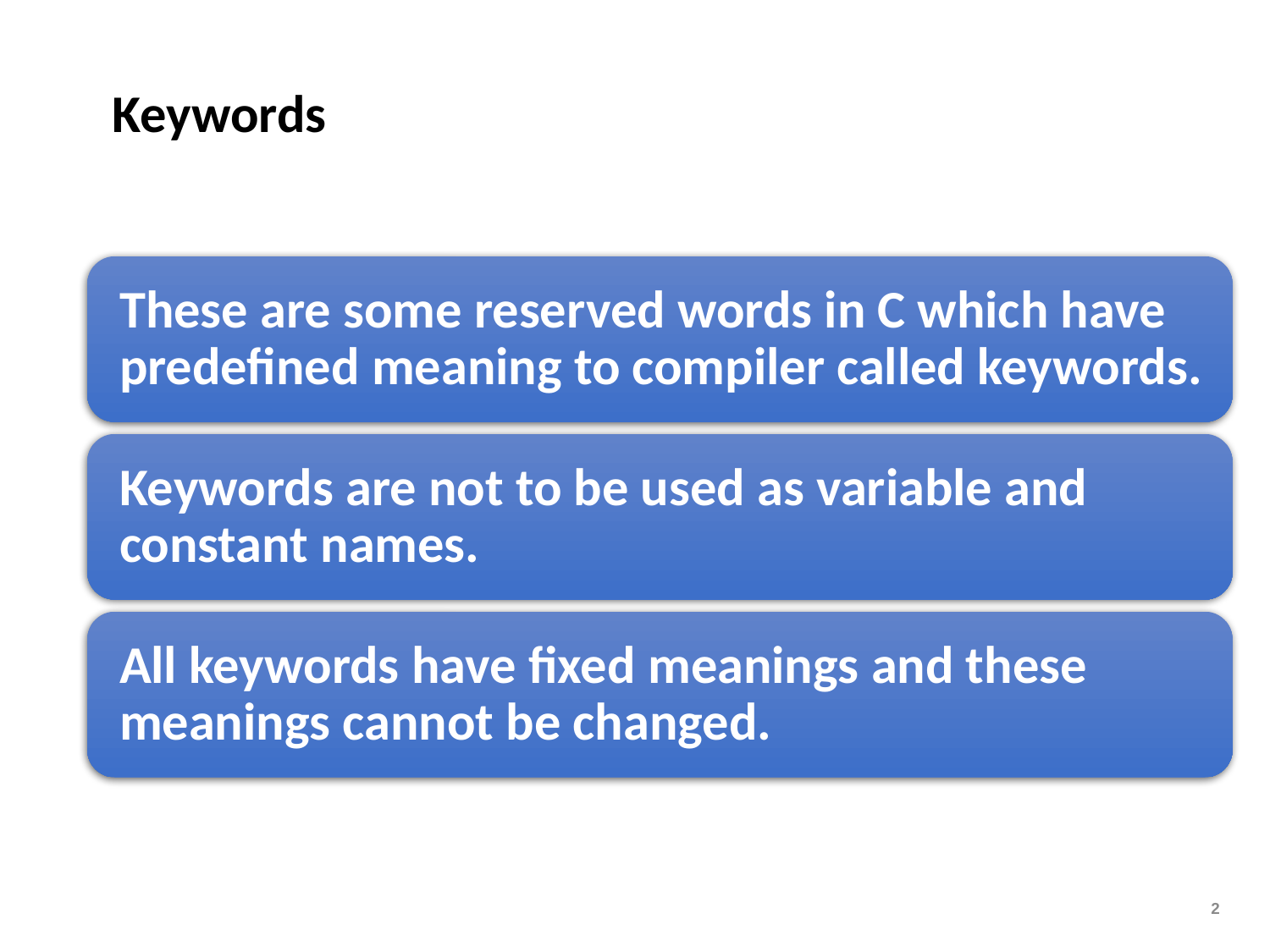

# Keywords
These are some reserved words in C which have predefined meaning to compiler called keywords.
Keywords are not to be used as variable and constant names.
All keywords have fixed meanings and these meanings cannot be changed.
2